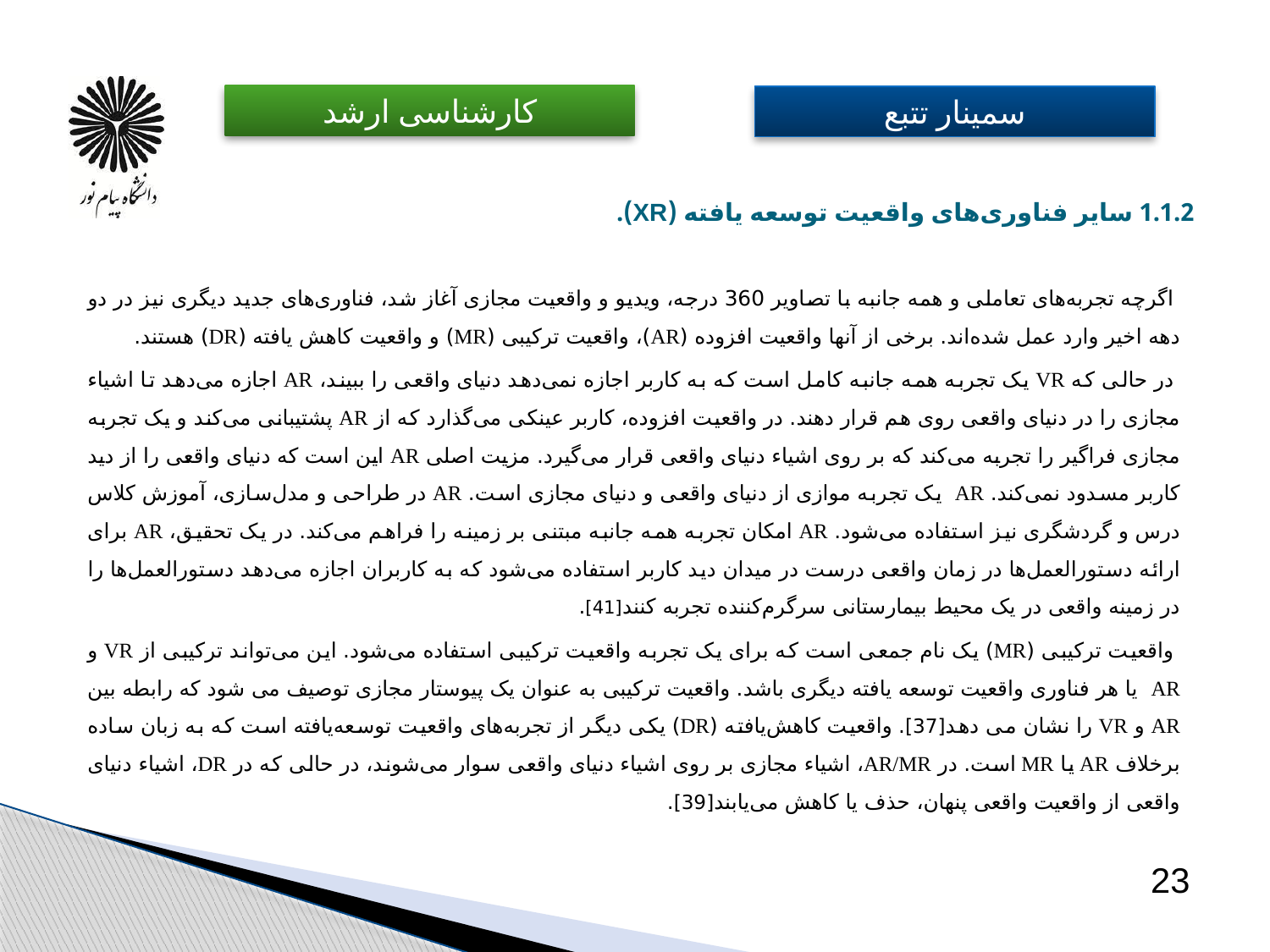

# 1.1.2 سایر فناوری‌های واقعیت توسعه یافته (XR).
 اگرچه تجربه‌های تعاملی و همه جانبه با تصاویر 360 درجه، ویدیو و واقعیت مجازی آغاز شد، فناوری‌های جدید دیگری نیز در دو دهه اخیر وارد عمل شده‌اند. برخی از آنها واقعیت افزوده (AR)، واقعیت ترکیبی (MR) و واقعیت کاهش یافته (DR) هستند.
 در حالی که VR یک تجربه همه جانبه کامل است که به کاربر اجازه نمی‌دهد دنیای واقعی را ببیند، AR اجازه می‌دهد تا اشیاء مجازی را در دنیای واقعی روی هم قرار دهند. در واقعیت افزوده، کاربر عینکی می‌گذارد که از AR پشتیبانی می‌کند و یک تجربه مجازی فراگیر را تجربه می‌کند که بر روی اشیاء دنیای واقعی قرار می‌گیرد. مزیت اصلی AR این است که دنیای واقعی را از دید کاربر مسدود نمی‌کند. AR  یک تجربه موازی از دنیای واقعی و دنیای مجازی است. AR در طراحی و مدل‌سازی، آموزش کلاس درس و گردشگری نیز استفاده می‌شود. AR امکان تجربه همه جانبه مبتنی بر زمینه را فراهم می‌کند. در یک تحقیق، AR برای ارائه دستورالعمل‌ها در زمان واقعی درست در میدان دید کاربر استفاده می‌شود که به کاربران اجازه می‌دهد دستورالعمل‌ها را در زمینه واقعی در یک محیط بیمارستانی سرگرم‌کننده تجربه کنند[41].
 واقعیت ترکیبی (MR) یک نام جمعی است که برای یک تجربه واقعیت ترکیبی استفاده می‌شود. این می‌تواند ترکیبی از VR و AR  یا هر فناوری واقعیت توسعه یافته دیگری باشد. واقعیت ترکیبی به عنوان یک پیوستار مجازی توصیف می شود که رابطه بین AR و VR را نشان می دهد[37]. واقعیت کاهش‌یافته (DR) یکی دیگر از تجربه‌های واقعیت توسعه‌یافته است که به زبان ساده برخلاف AR یا MR است. در AR/MR، اشیاء مجازی بر روی اشیاء دنیای واقعی سوار می‌شوند، در حالی که در DR، اشیاء دنیای واقعی از واقعیت واقعی پنهان، حذف یا کاهش می‌یابند[39].
23